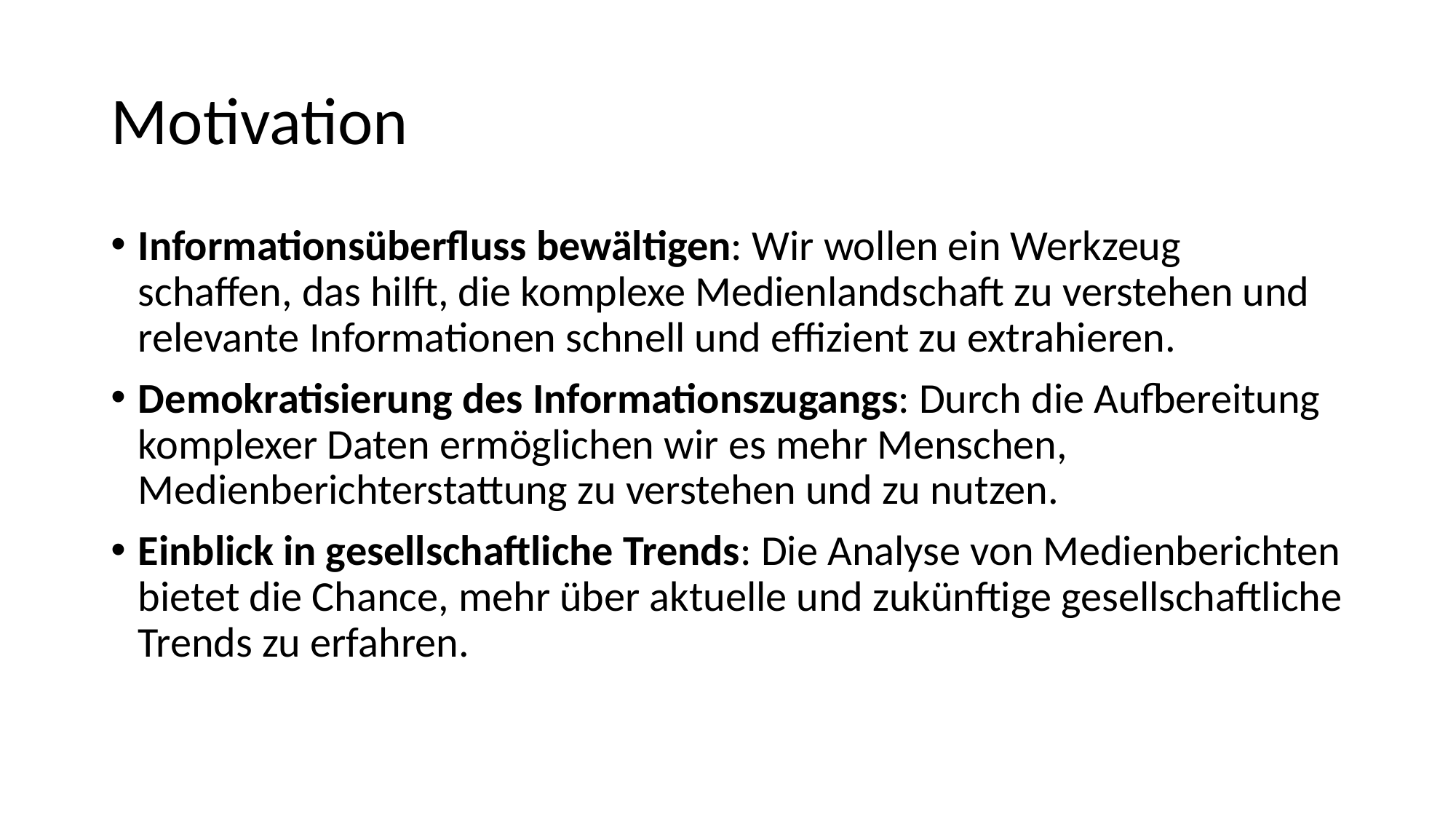

# Motivation
Informationsüberfluss bewältigen: Wir wollen ein Werkzeug schaffen, das hilft, die komplexe Medienlandschaft zu verstehen und relevante Informationen schnell und effizient zu extrahieren.
Demokratisierung des Informationszugangs: Durch die Aufbereitung komplexer Daten ermöglichen wir es mehr Menschen, Medienberichterstattung zu verstehen und zu nutzen.
Einblick in gesellschaftliche Trends: Die Analyse von Medienberichten bietet die Chance, mehr über aktuelle und zukünftige gesellschaftliche Trends zu erfahren.